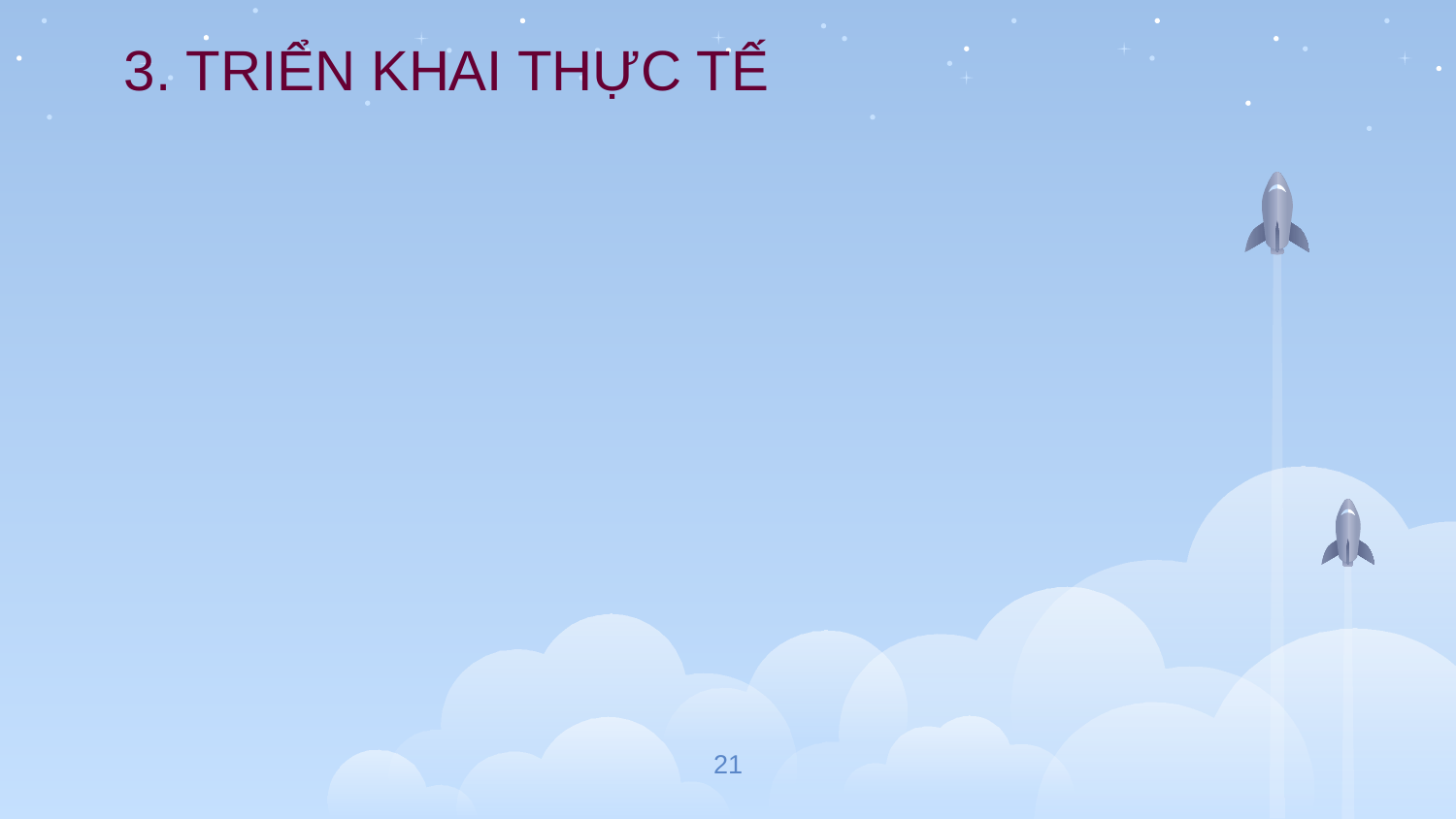

# 3. TRIỂN KHAI THỰC TẾ
21